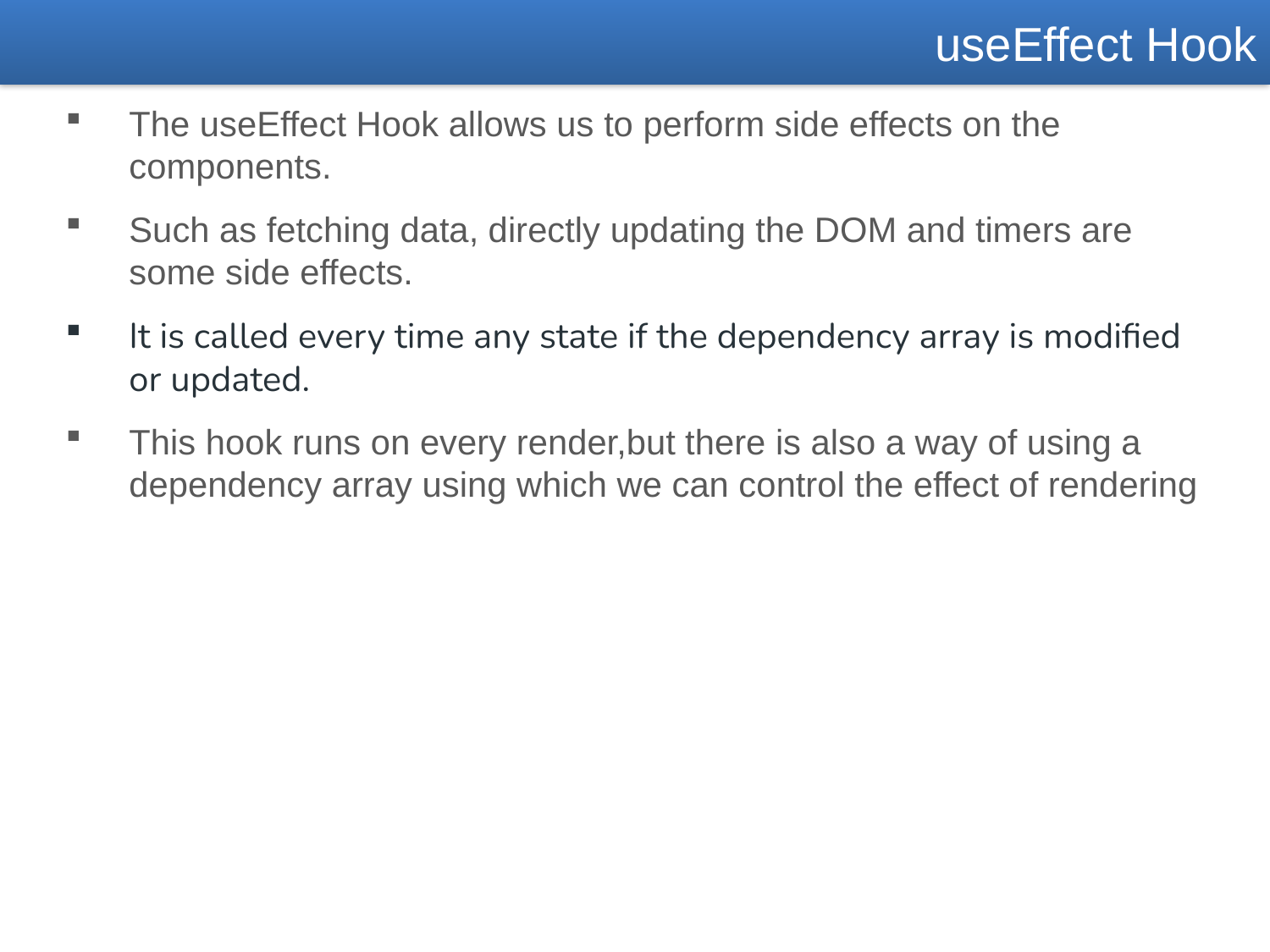

useEffect Hook
The useEffect Hook allows us to perform side effects on the components.
Such as fetching data, directly updating the DOM and timers are some side effects.
It is called every time any state if the dependency array is modified or updated.
This hook runs on every render,but there is also a way of using a dependency array using which we can control the effect of rendering